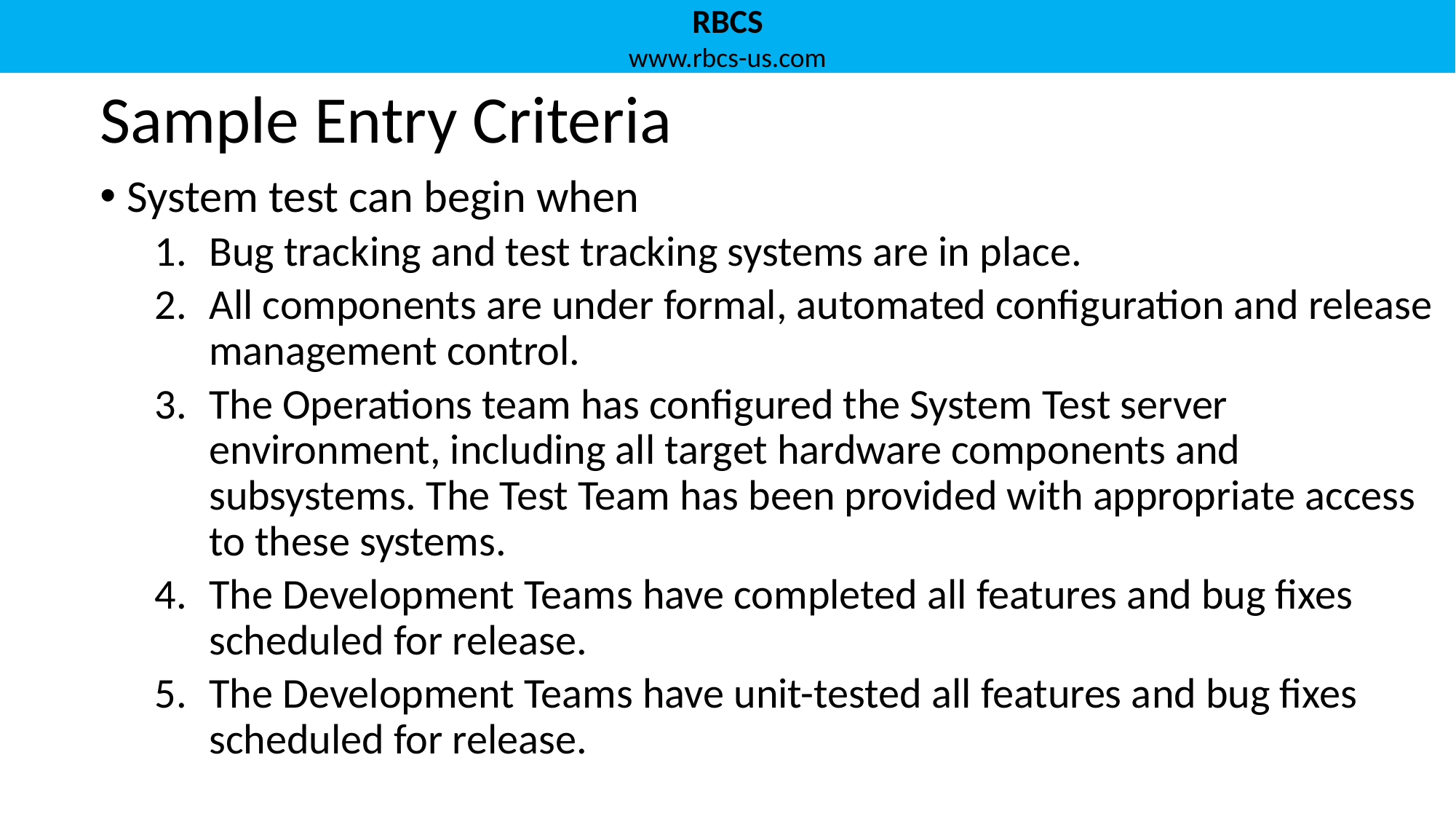

# Sample Entry Criteria
System test can begin when
Bug tracking and test tracking systems are in place.
All components are under formal, automated configuration and release management control.
The Operations team has configured the System Test server environment, including all target hardware components and subsystems. The Test Team has been provided with appropriate access to these systems.
The Development Teams have completed all features and bug fixes scheduled for release.
The Development Teams have unit-tested all features and bug fixes scheduled for release.